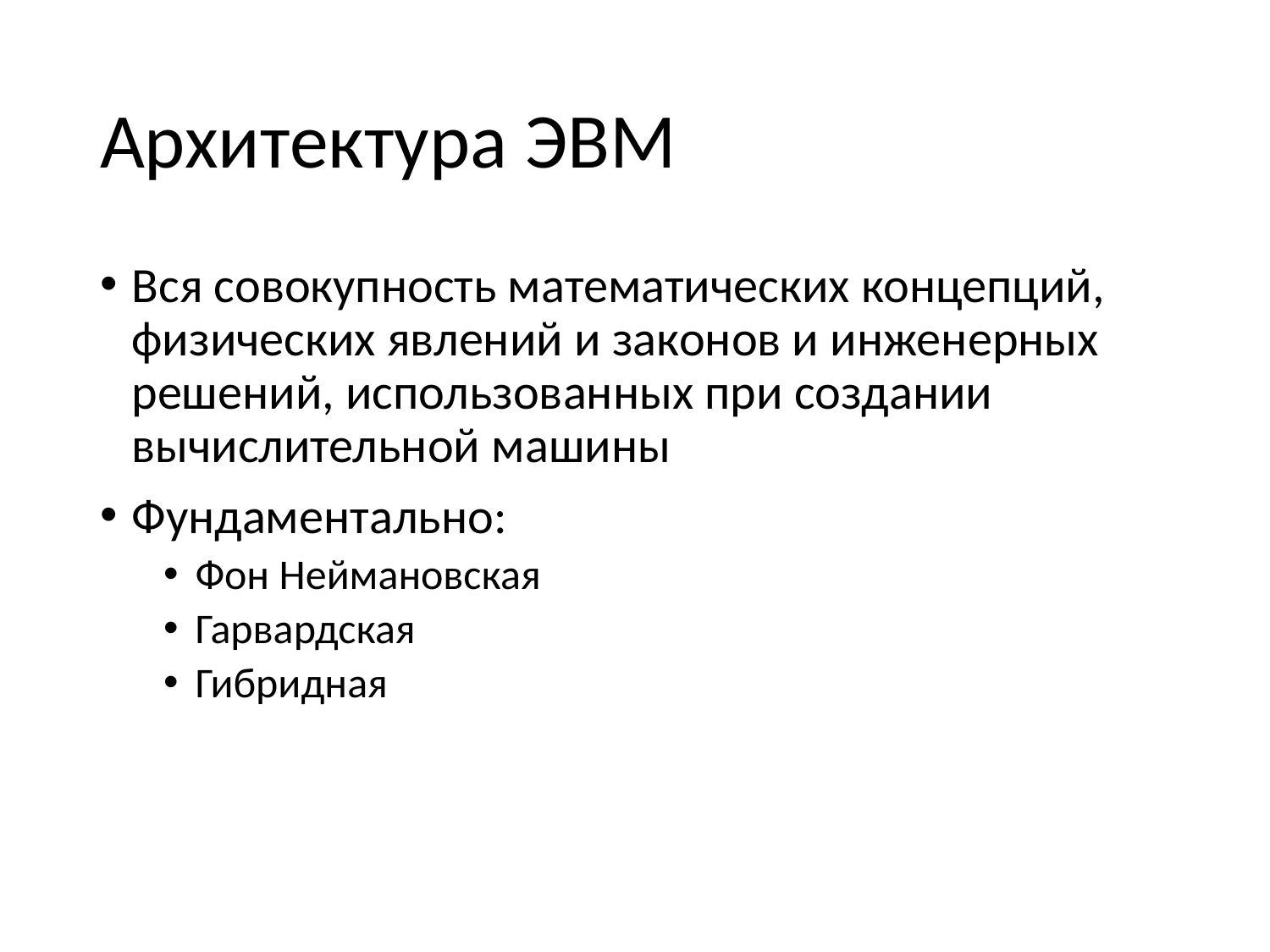

# Архитектура ЭВМ
Вся совокупность математических концепций, физических явлений и законов и инженерных решений, использованных при создании вычислительной машины
Фундаментально:
Фон Неймановская
Гарвардская
Гибридная